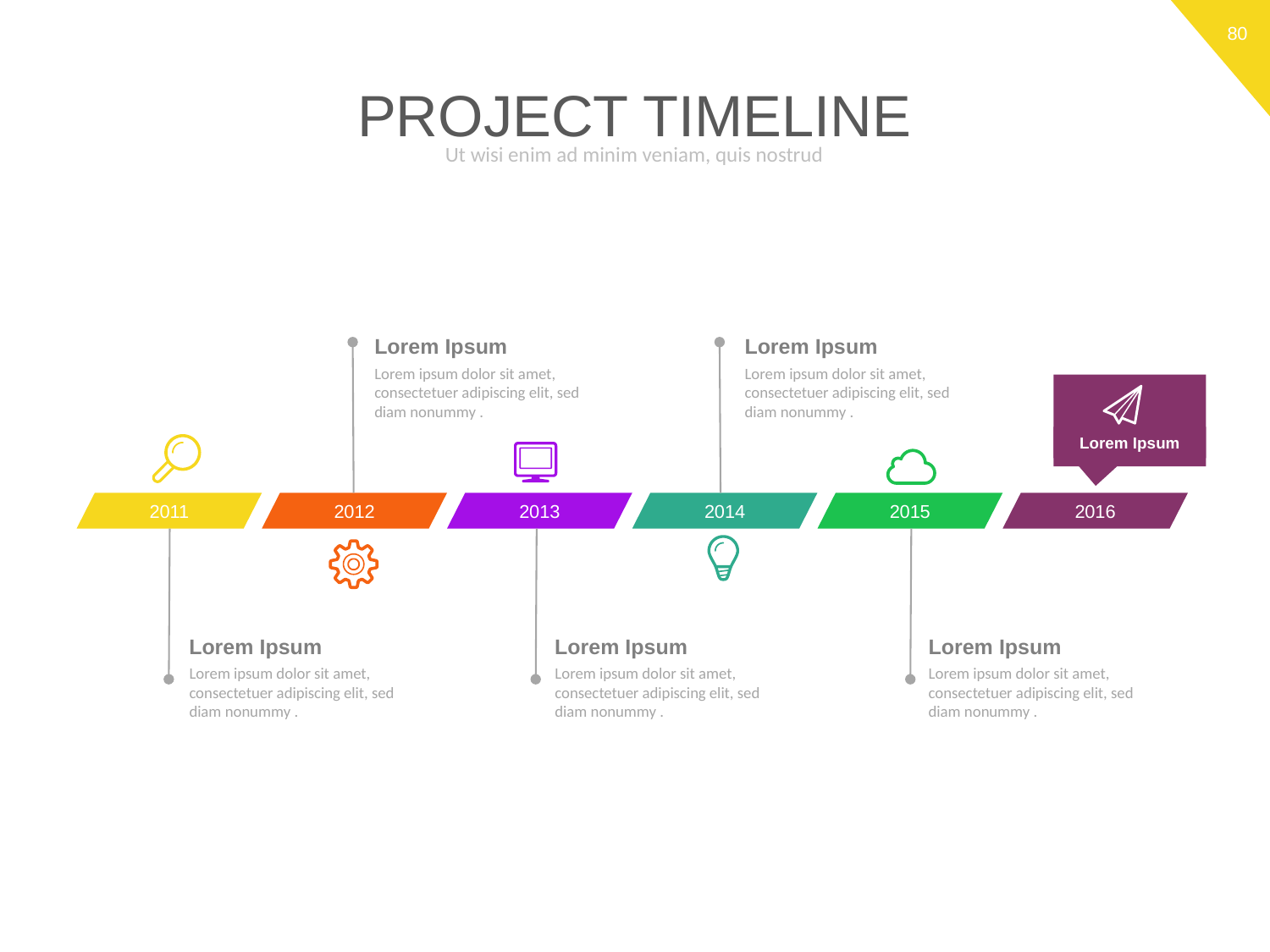

# PROJECT TIMELINE
Ut wisi enim ad minim veniam, quis nostrud
Lorem Ipsum
Lorem ipsum dolor sit amet, consectetuer adipiscing elit, sed diam nonummy .
Lorem Ipsum
Lorem ipsum dolor sit amet, consectetuer adipiscing elit, sed diam nonummy .

Lorem Ipsum

2011
2012
2013
2014
2015
2016

Lorem Ipsum
Lorem ipsum dolor sit amet, consectetuer adipiscing elit, sed diam nonummy .
Lorem Ipsum
Lorem ipsum dolor sit amet, consectetuer adipiscing elit, sed diam nonummy .
Lorem Ipsum
Lorem ipsum dolor sit amet, consectetuer adipiscing elit, sed diam nonummy .